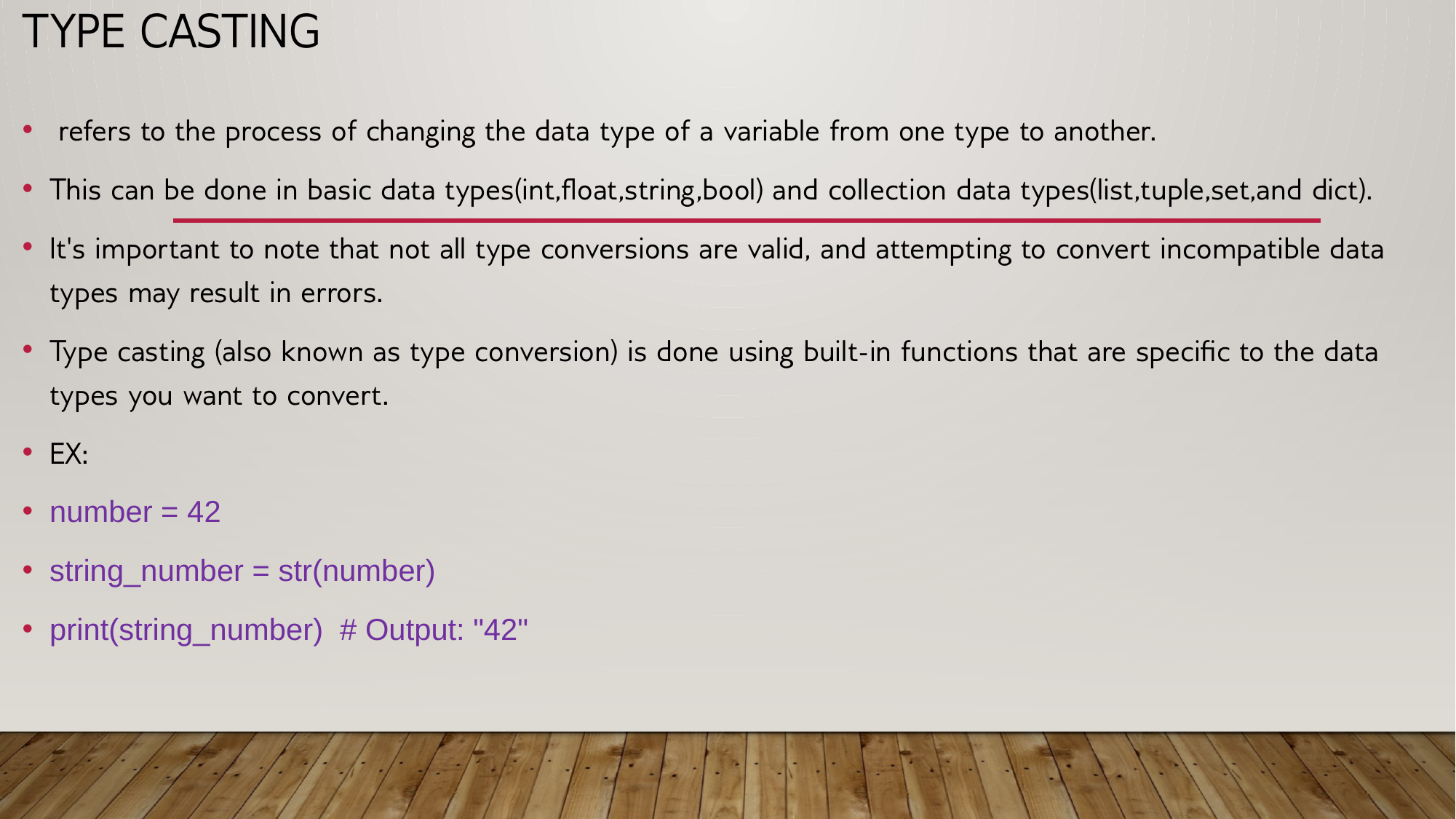

# Type Casting
 refers to the process of changing the data type of a variable from one type to another.
This can be done in basic data types(int,float,string,bool) and collection data types(list,tuple,set,and dict).
It's important to note that not all type conversions are valid, and attempting to convert incompatible data types may result in errors.
Type casting (also known as type conversion) is done using built-in functions that are specific to the data types you want to convert.
EX:
number = 42
string_number = str(number)
print(string_number)  # Output: "42"